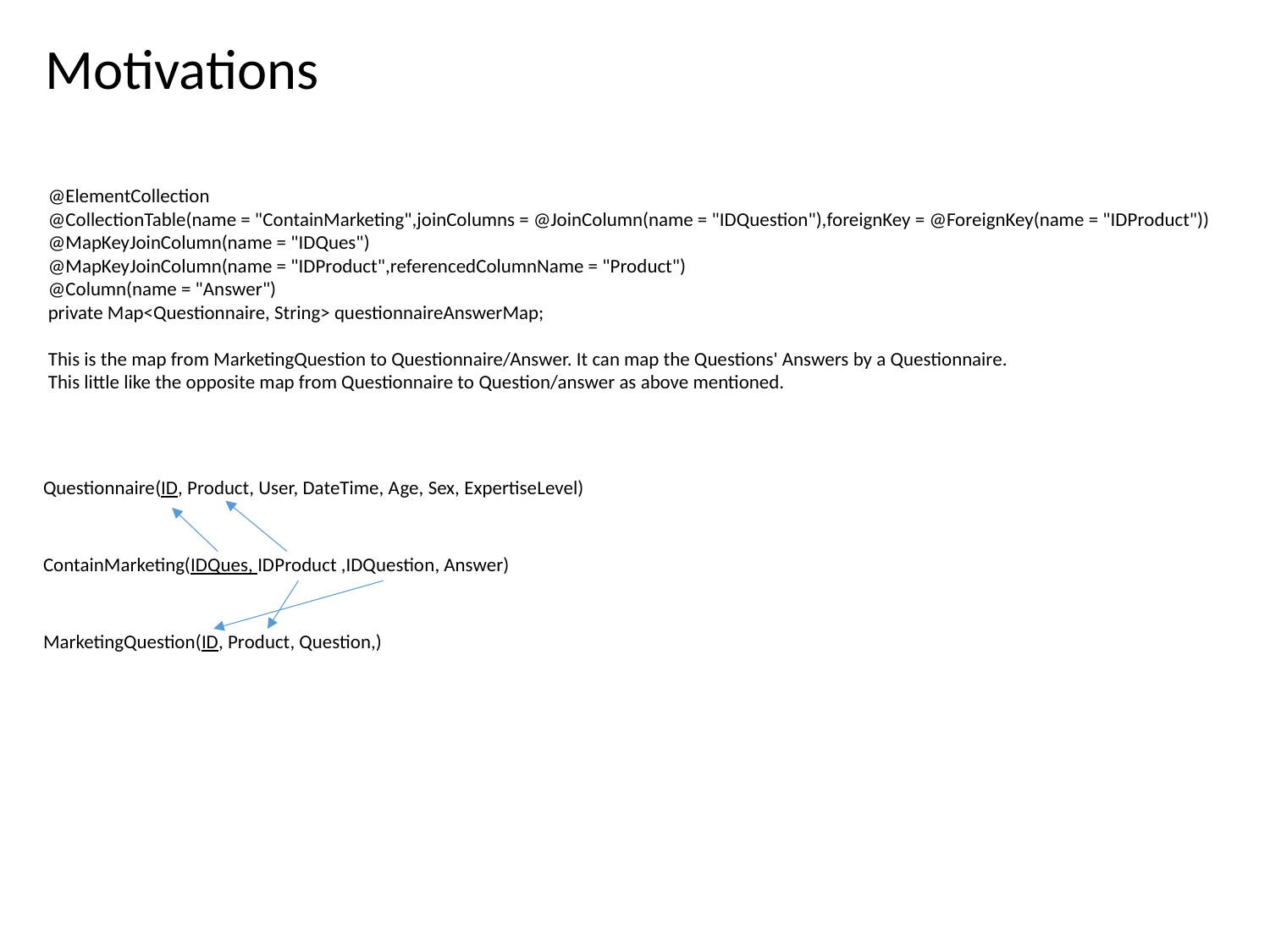

Motivations
@ElementCollection
@CollectionTable(name = "ContainMarketing",joinColumns = @JoinColumn(name = "IDQuestion"),foreignKey = @ForeignKey(name = "IDProduct"))
@MapKeyJoinColumn(name = "IDQues")
@MapKeyJoinColumn(name = "IDProduct",referencedColumnName = "Product")
@Column(name = "Answer")
private Map<Questionnaire, String> questionnaireAnswerMap;

This is the map from MarketingQuestion to Questionnaire/Answer. It can map the Questions' Answers by a Questionnaire.
This little like the opposite map from Questionnaire to Question/answer as above mentioned.
Questionnaire(ID, Product, User, DateTime, Age, Sex, ExpertiseLevel)

ContainMarketing(IDQues, IDProduct ,IDQuestion, Answer)

MarketingQuestion(ID, Product, Question,)